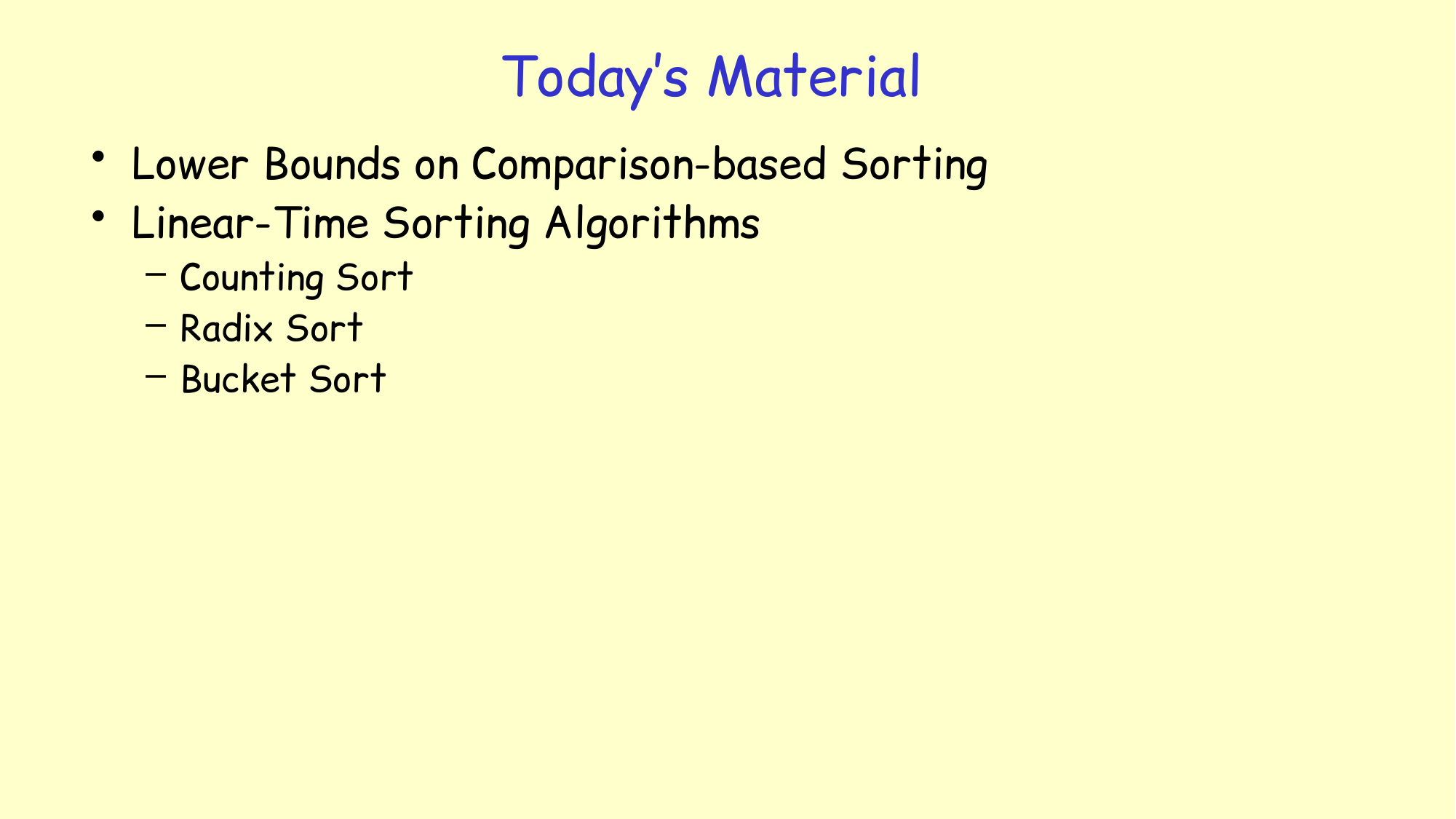

# Today’s Material
Lower Bounds on Comparison-based Sorting
Linear-Time Sorting Algorithms
Counting Sort
Radix Sort
Bucket Sort